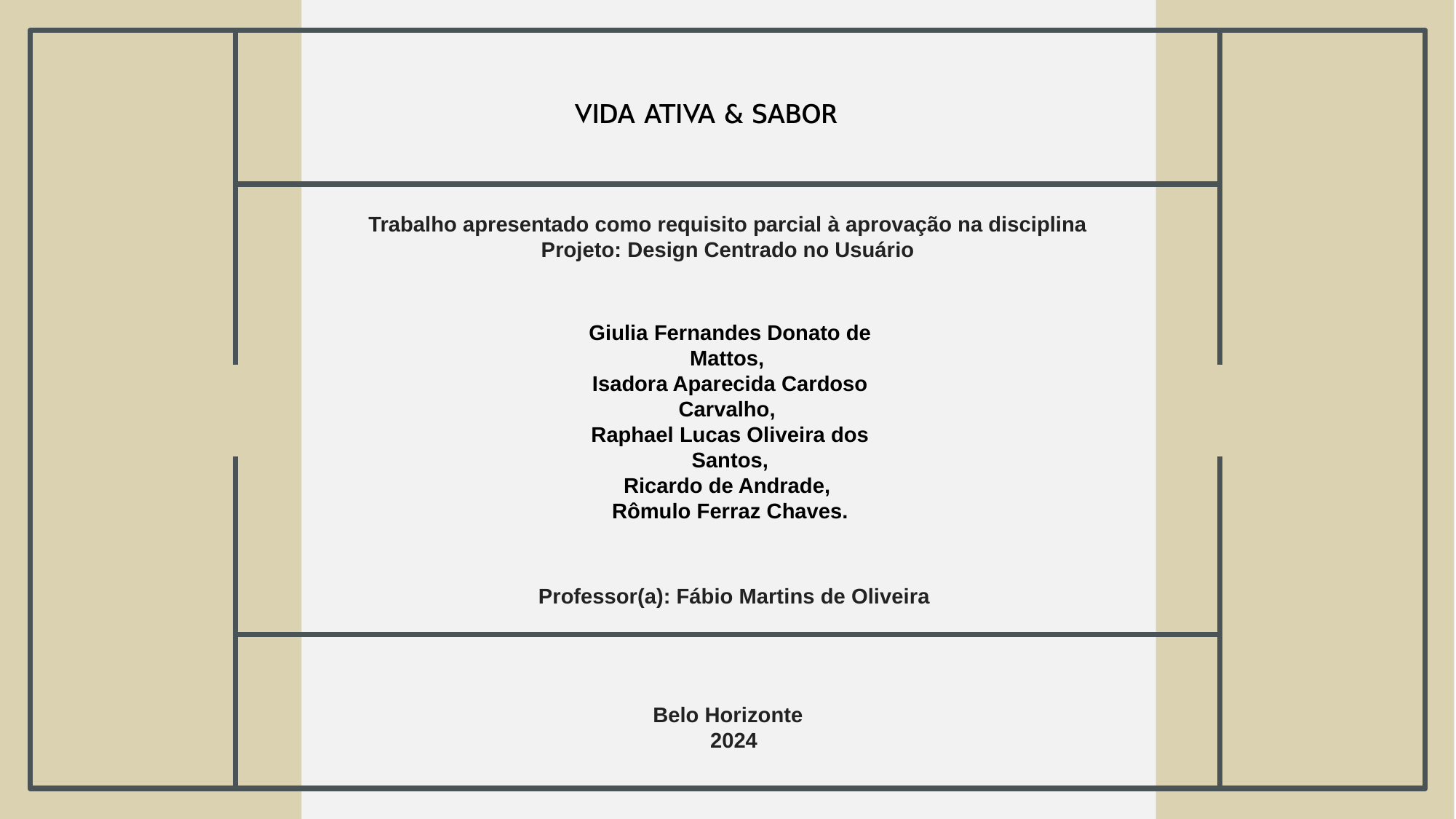

#
VIDA ATIVA & SABOR
Trabalho apresentado como requisito parcial à aprovação na disciplina Projeto: Design Centrado no Usuário
Giulia Fernandes Donato de Mattos,
Isadora Aparecida Cardoso Carvalho,
Raphael Lucas Oliveira dos Santos,
Ricardo de Andrade,
Rômulo Ferraz Chaves.

Professor(a): Fábio Martins de Oliveira
Belo Horizonte
  2024